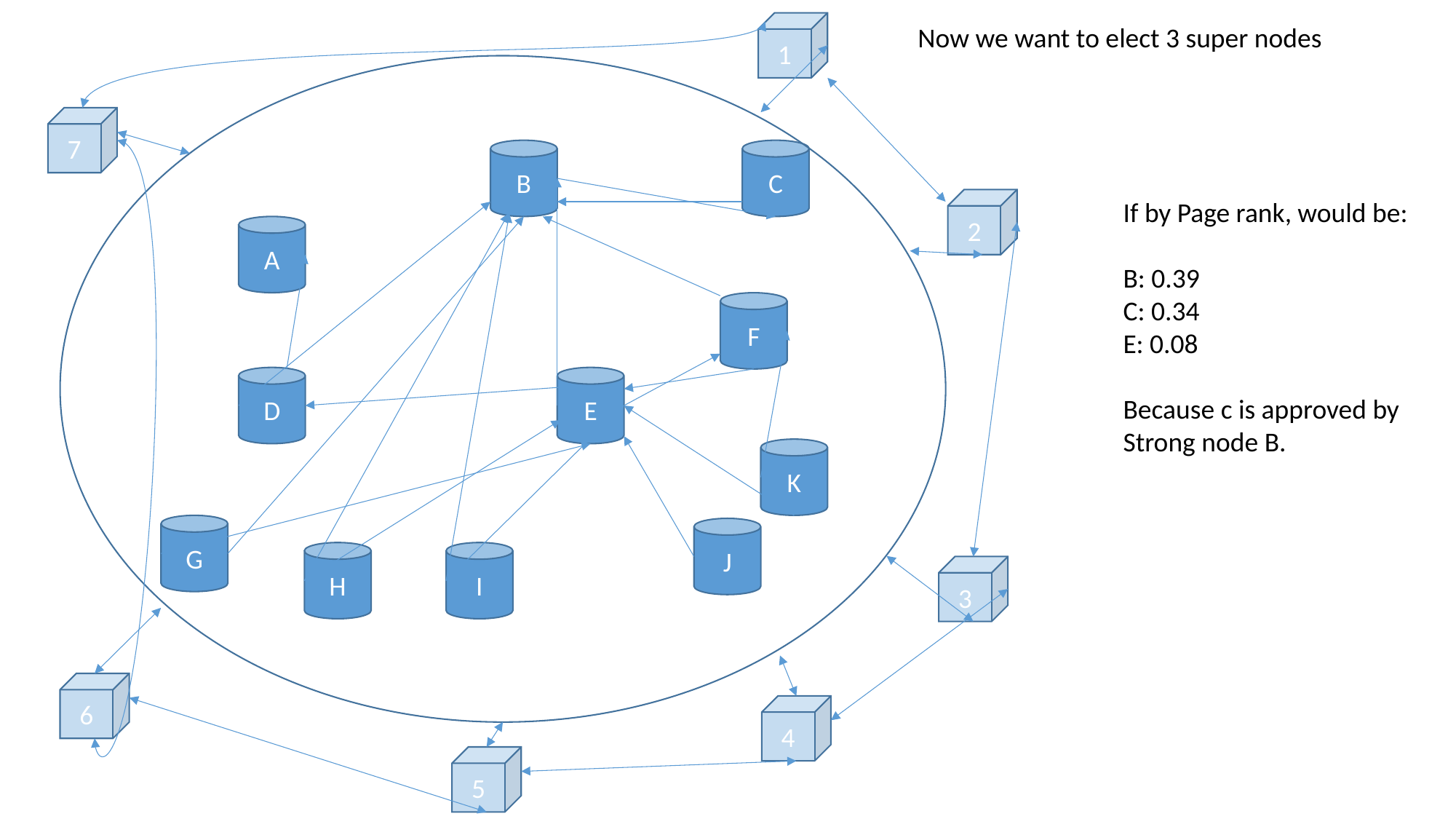

1
Now we want to elect 3 super nodes

7
B
C
2
If by Page rank, would be:

B: 0.39
C: 0.34
E: 0.08

Because c is approved by
Strong node B.
A
F
E
D
K
G
J
I
H
3
6
4
5